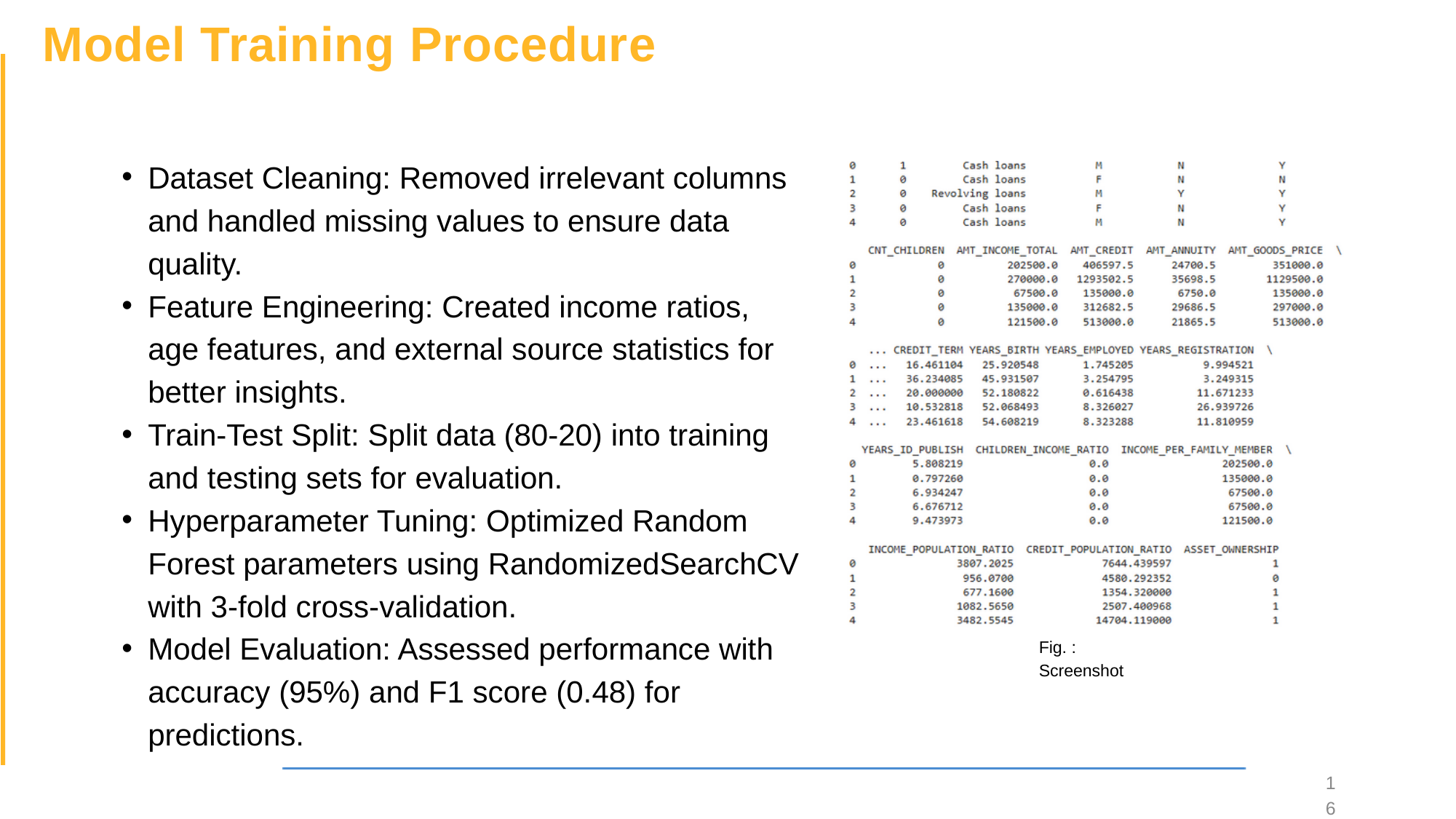

Model Training Procedure

Dataset Cleaning: Removed irrelevant columns and handled missing values to ensure data quality.
Feature Engineering: Created income ratios, age features, and external source statistics for better insights.
Train-Test Split: Split data (80-20) into training and testing sets for evaluation.
Hyperparameter Tuning: Optimized Random Forest parameters using RandomizedSearchCV with 3-fold cross-validation.
Model Evaluation: Assessed performance with accuracy (95%) and F1 score (0.48) for predictions.

Fig. : Screenshot
16